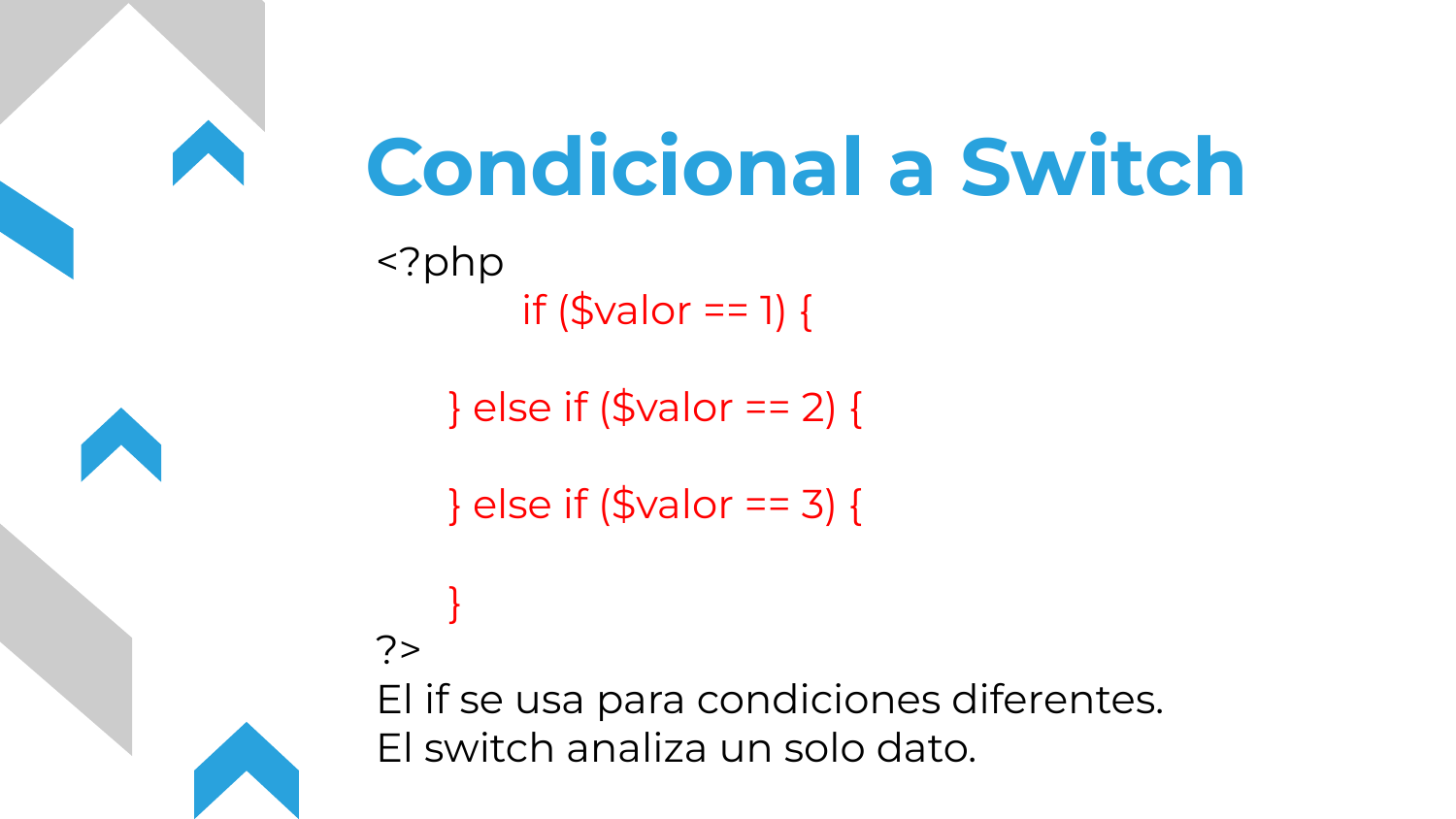

Condicional a Switch

<?php
	if ($valor == 1) {

} else if ($valor == 2) {

} else if ($valor == 3) {

}
?>
El if se usa para condiciones diferentes.
El switch analiza un solo dato.